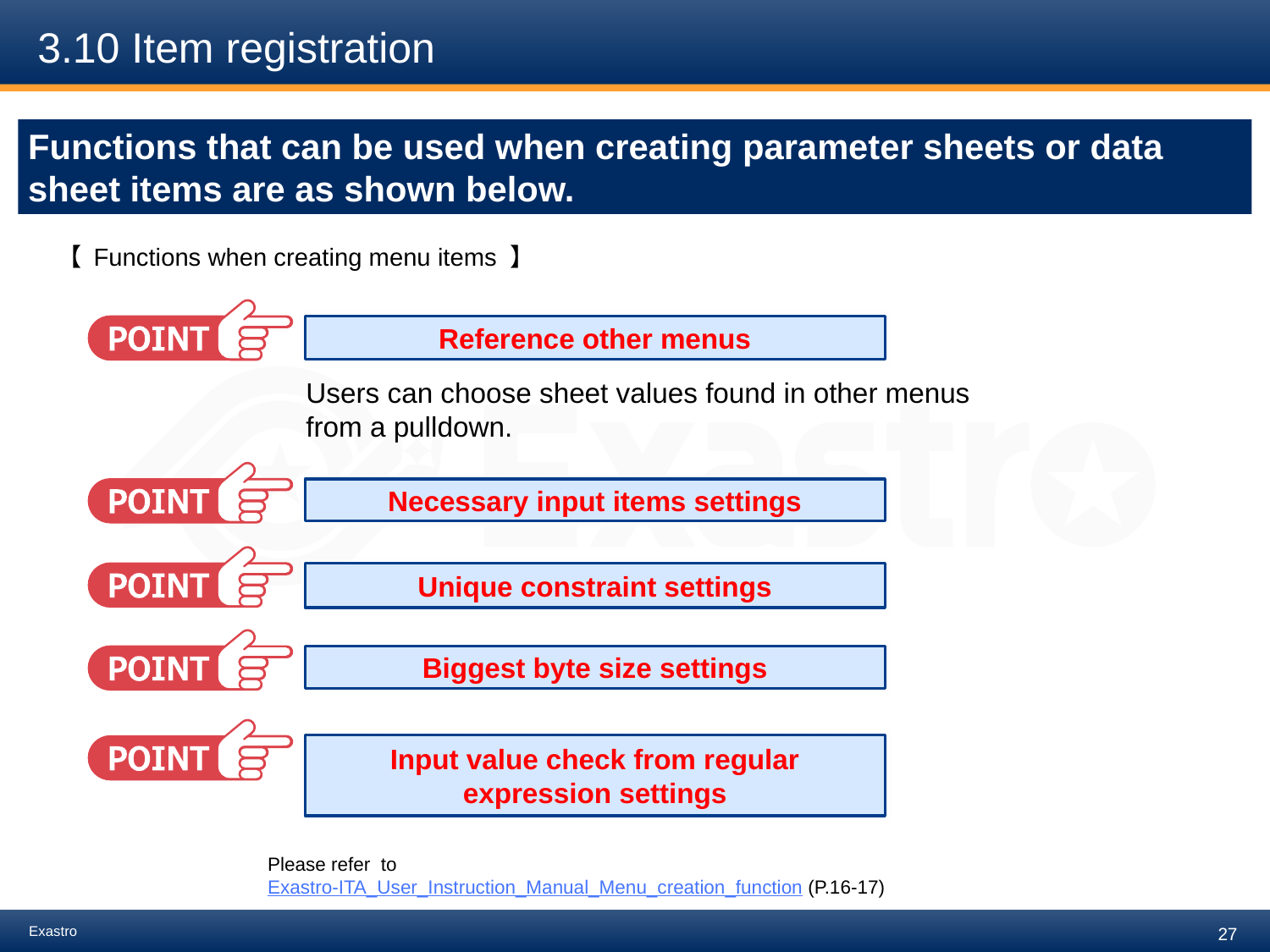

# 3.10 Item registration
Functions that can be used when creating parameter sheets or data sheet items are as shown below.
【 Functions when creating menu items 】

Reference other menus
Users can choose sheet values found in other menus from a pulldown.

Necessary input items settings

Unique constraint settings

Biggest byte size settings

Input value check from regular expression settings
Please refer  to
Exastro-ITA_User_Instruction_Manual_Menu_creation_function (P.16-17)